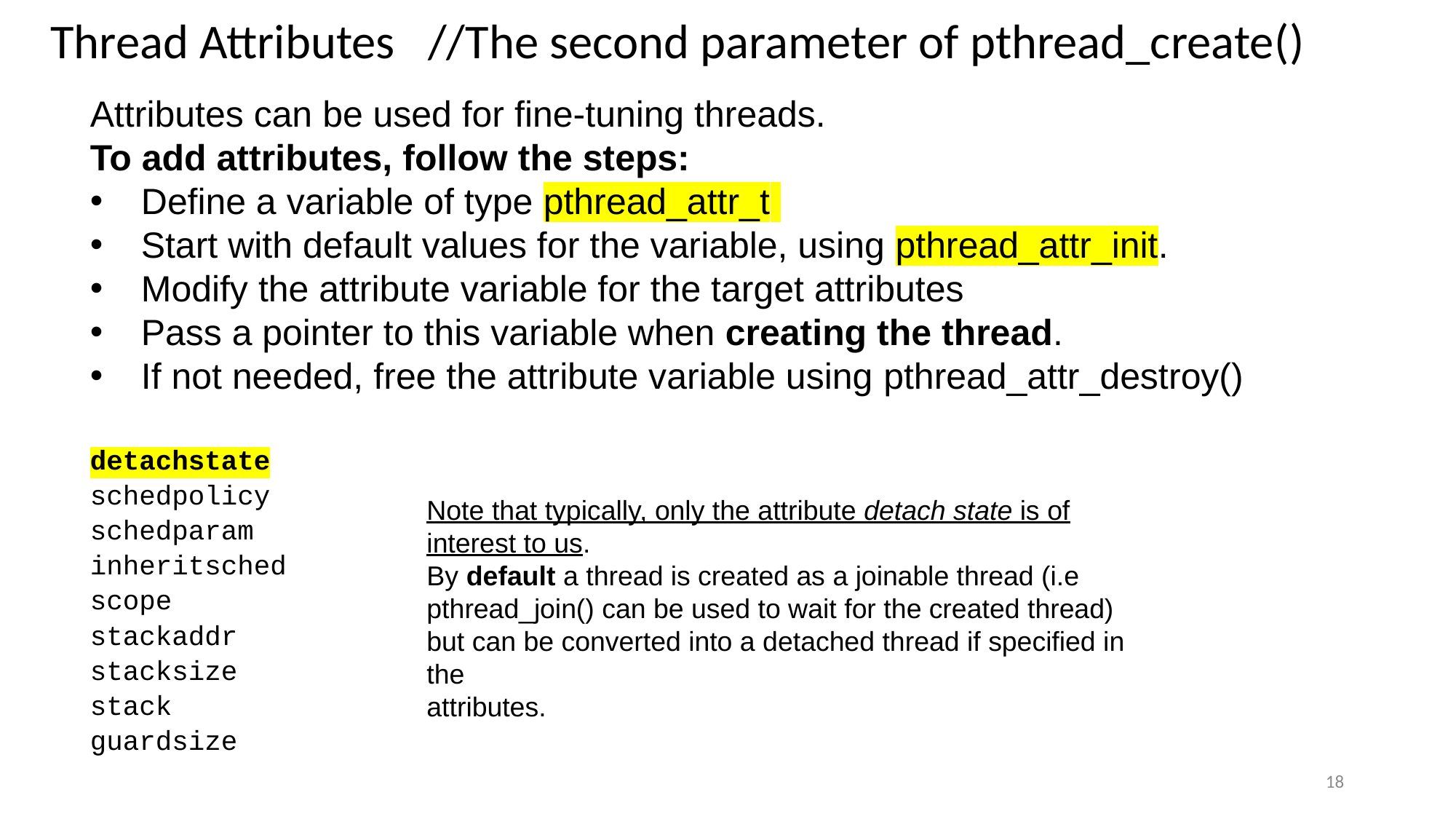

# Thread Attributes   //The second parameter of pthread_create()
Attributes can be used for fine-tuning threads.
To add attributes, follow the steps:
 Define a variable of type pthread_attr_t
 Start with default values for the variable, using pthread_attr_init.
 Modify the attribute variable for the target attributes
 Pass a pointer to this variable when creating the thread.
 If not needed, free the attribute variable using pthread_attr_destroy()

detachstate
schedpolicy
schedparam
inheritsched
scope
stackaddr
stacksize
stack
guardsize

Note that typically, only the attribute detach state is of interest to us.
By default a thread is created as a joinable thread (i.e pthread_join() can be used to wait for the created thread)
but can be converted into a detached thread if specified in the
attributes.
18